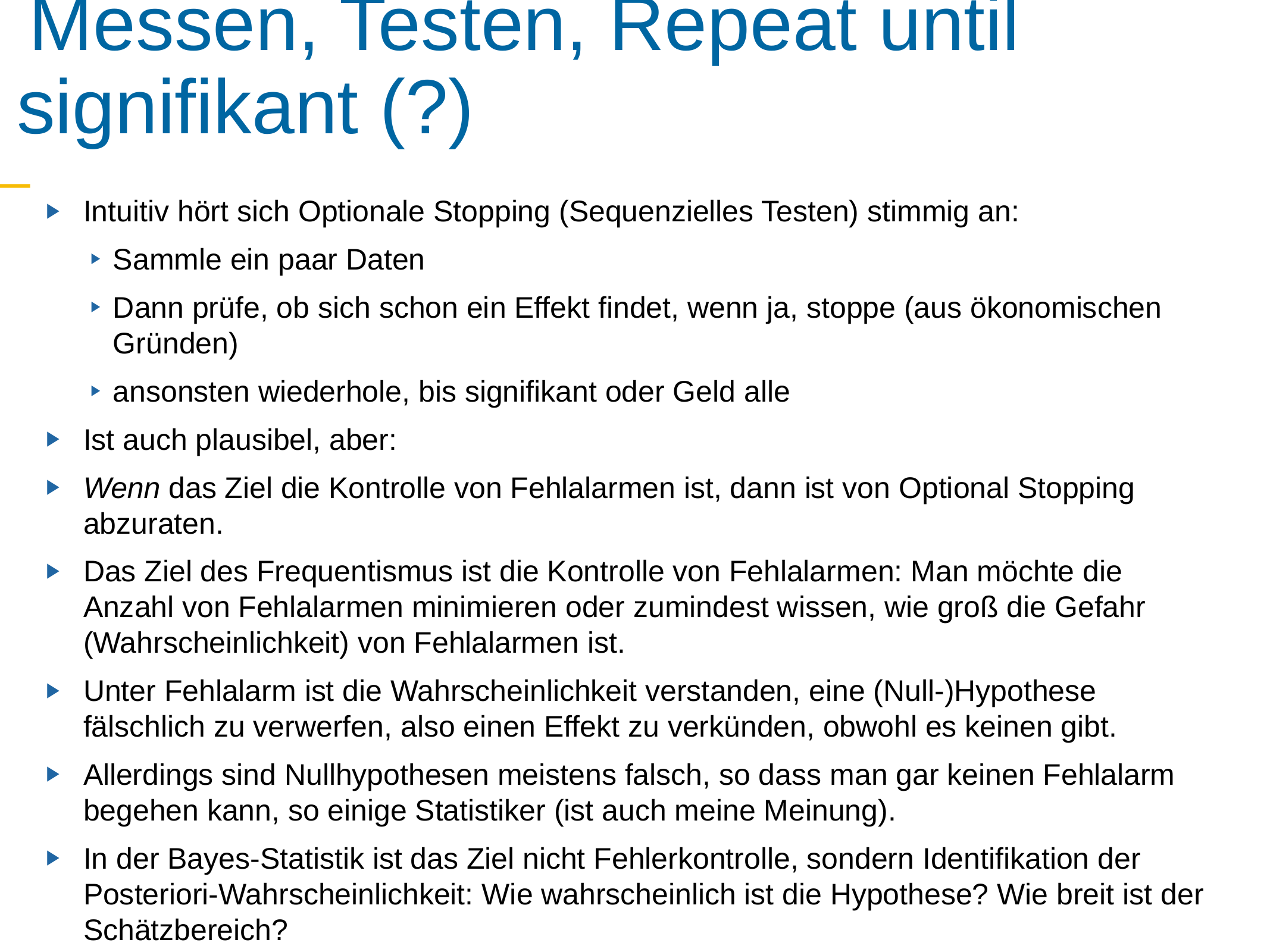

Messen, Testen, Repeat until signifikant (?)
Intuitiv hört sich Optionale Stopping (Sequenzielles Testen) stimmig an:
Sammle ein paar Daten
Dann prüfe, ob sich schon ein Effekt findet, wenn ja, stoppe (aus ökonomischen Gründen)
ansonsten wiederhole, bis signifikant oder Geld alle
Ist auch plausibel, aber:
Wenn das Ziel die Kontrolle von Fehlalarmen ist, dann ist von Optional Stopping abzuraten.
Das Ziel des Frequentismus ist die Kontrolle von Fehlalarmen: Man möchte die Anzahl von Fehlalarmen minimieren oder zumindest wissen, wie groß die Gefahr (Wahrscheinlichkeit) von Fehlalarmen ist.
Unter Fehlalarm ist die Wahrscheinlichkeit verstanden, eine (Null-)Hypothese fälschlich zu verwerfen, also einen Effekt zu verkünden, obwohl es keinen gibt.
Allerdings sind Nullhypothesen meistens falsch, so dass man gar keinen Fehlalarm begehen kann, so einige Statistiker (ist auch meine Meinung).
In der Bayes-Statistik ist das Ziel nicht Fehlerkontrolle, sondern Identifikation der Posteriori-Wahrscheinlichkeit: Wie wahrscheinlich ist die Hypothese? Wie breit ist der Schätzbereich?
14